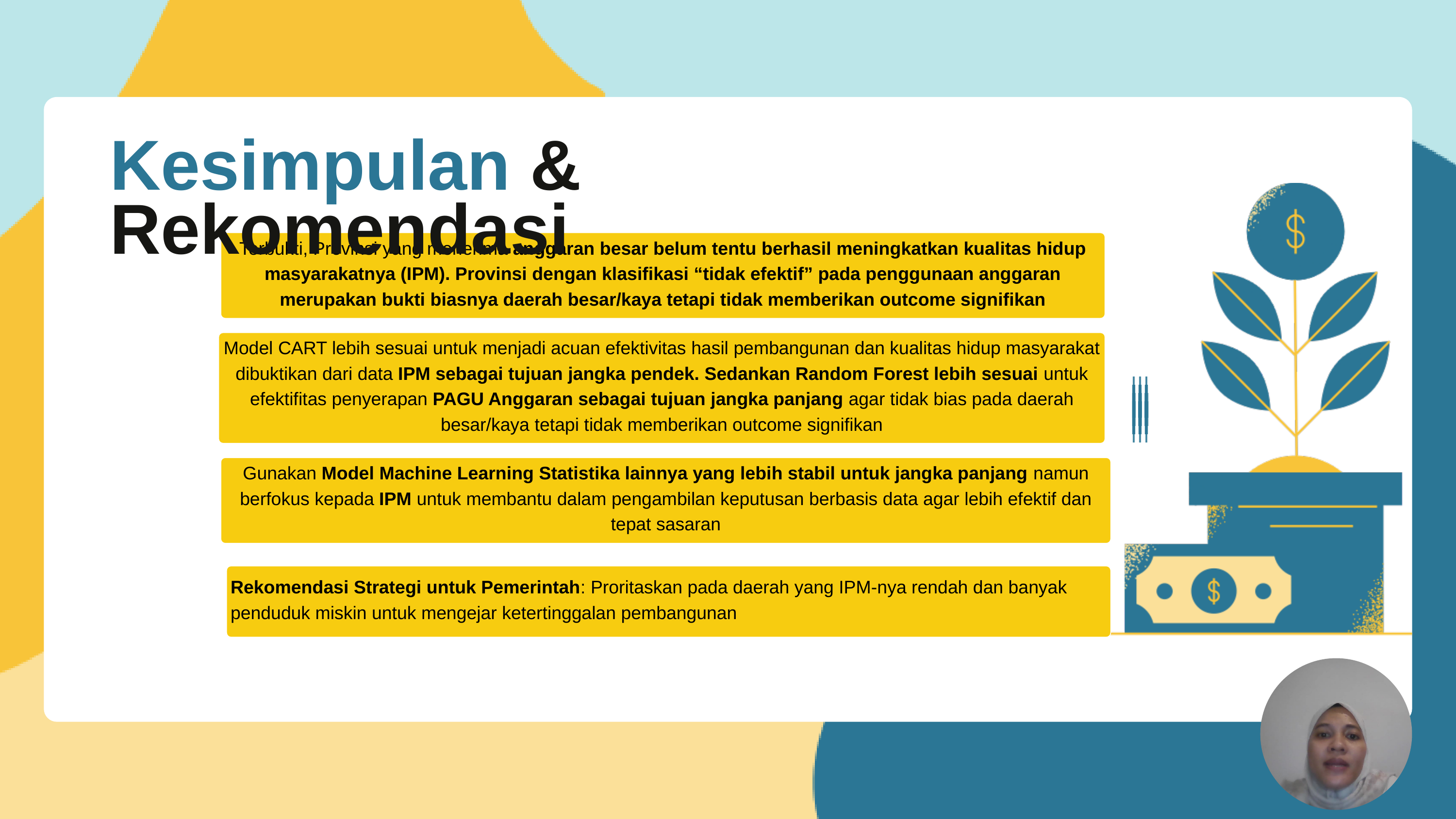

Kesimpulan & Rekomendasi

Terbukti, Provinsi yang menerima anggaran besar belum tentu berhasil meningkatkan kualitas hidup masyarakatnya (IPM). Provinsi dengan klasifikasi “tidak efektif” pada penggunaan anggaran merupakan bukti biasnya daerah besar/kaya tetapi tidak memberikan outcome signifikan

Model CART lebih sesuai untuk menjadi acuan efektivitas hasil pembangunan dan kualitas hidup masyarakat dibuktikan dari data IPM sebagai tujuan jangka pendek. Sedankan Random Forest lebih sesuai untuk efektifitas penyerapan PAGU Anggaran sebagai tujuan jangka panjang agar tidak bias pada daerah besar/kaya tetapi tidak memberikan outcome signifikan

Gunakan Model Machine Learning Statistika lainnya yang lebih stabil untuk jangka panjang namun berfokus kepada IPM untuk membantu dalam pengambilan keputusan berbasis data agar lebih efektif dan tepat sasaran

Rekomendasi Strategi untuk Pemerintah: Proritaskan pada daerah yang IPM-nya rendah dan banyak penduduk miskin untuk mengejar ketertinggalan pembangunan